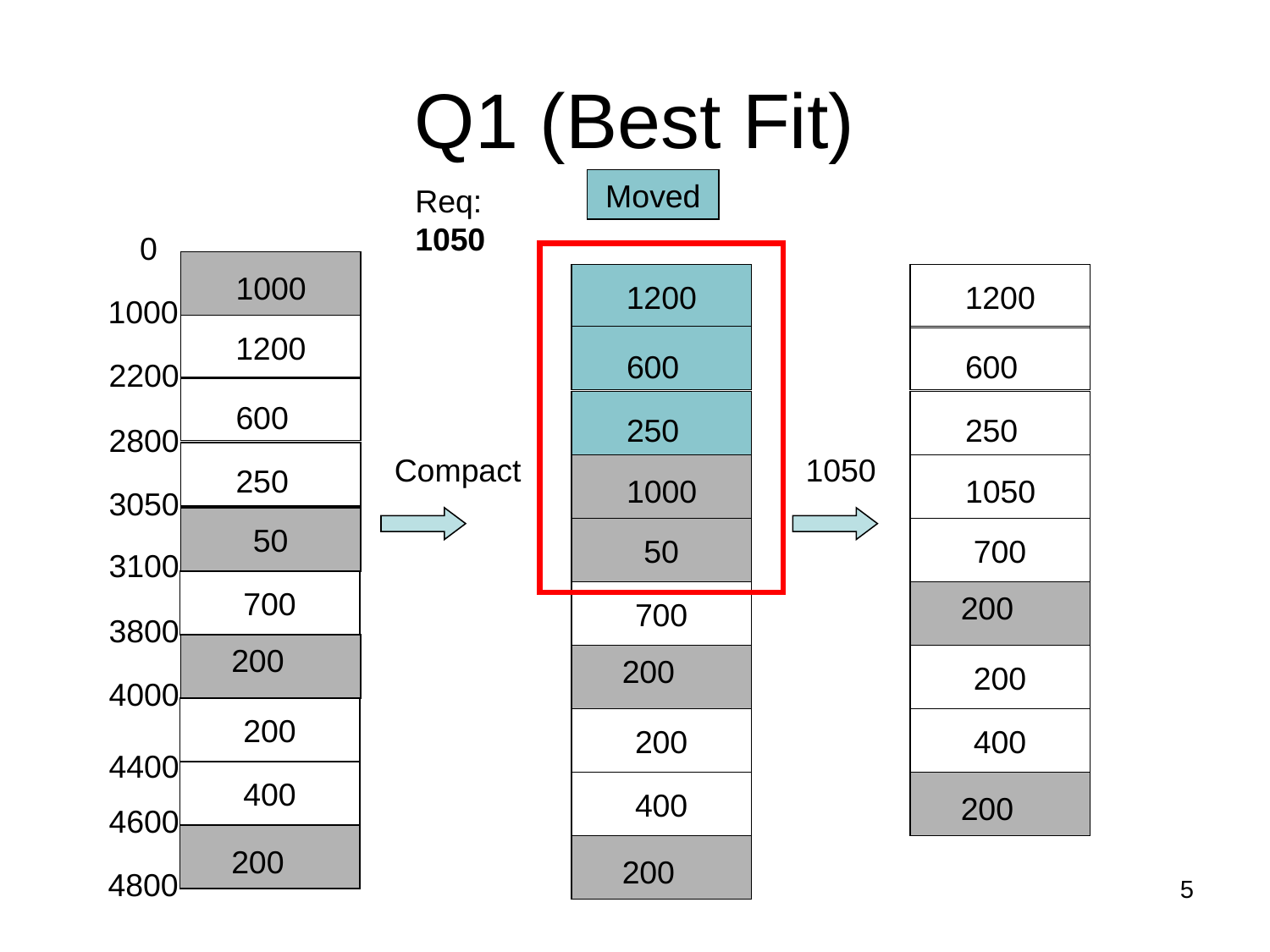

# Q1 (Best Fit)
Moved
Req:
1050
0

1000
1200
1200
1000
1200

600
600
2200

600

250
250
2800

Compact
1050
250

1000
1050
3050
50

50
700
50
50
3100
700
700

200
3800

200

200
200
4000
200
200
400
4400
400
400

200
4600

200

200
4800
5